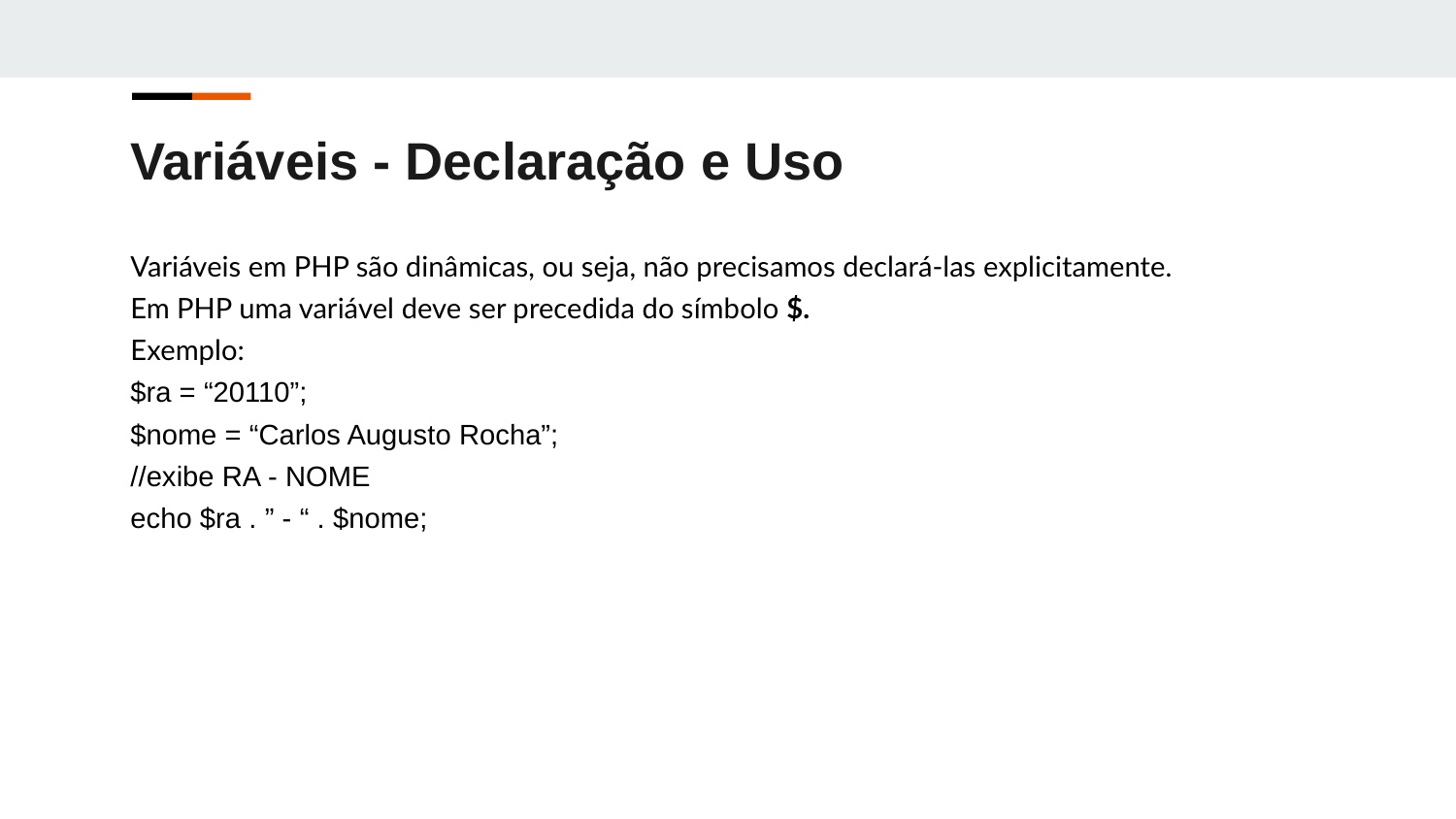

Variáveis - Declaração e Uso
Variáveis em PHP são dinâmicas, ou seja, não precisamos declará-las explicitamente.
Em PHP uma variável deve ser precedida do símbolo $.
Exemplo:
$ra = “20110”;
$nome = “Carlos Augusto Rocha”;
//exibe RA - NOME
echo $ra . ” - “ . $nome;